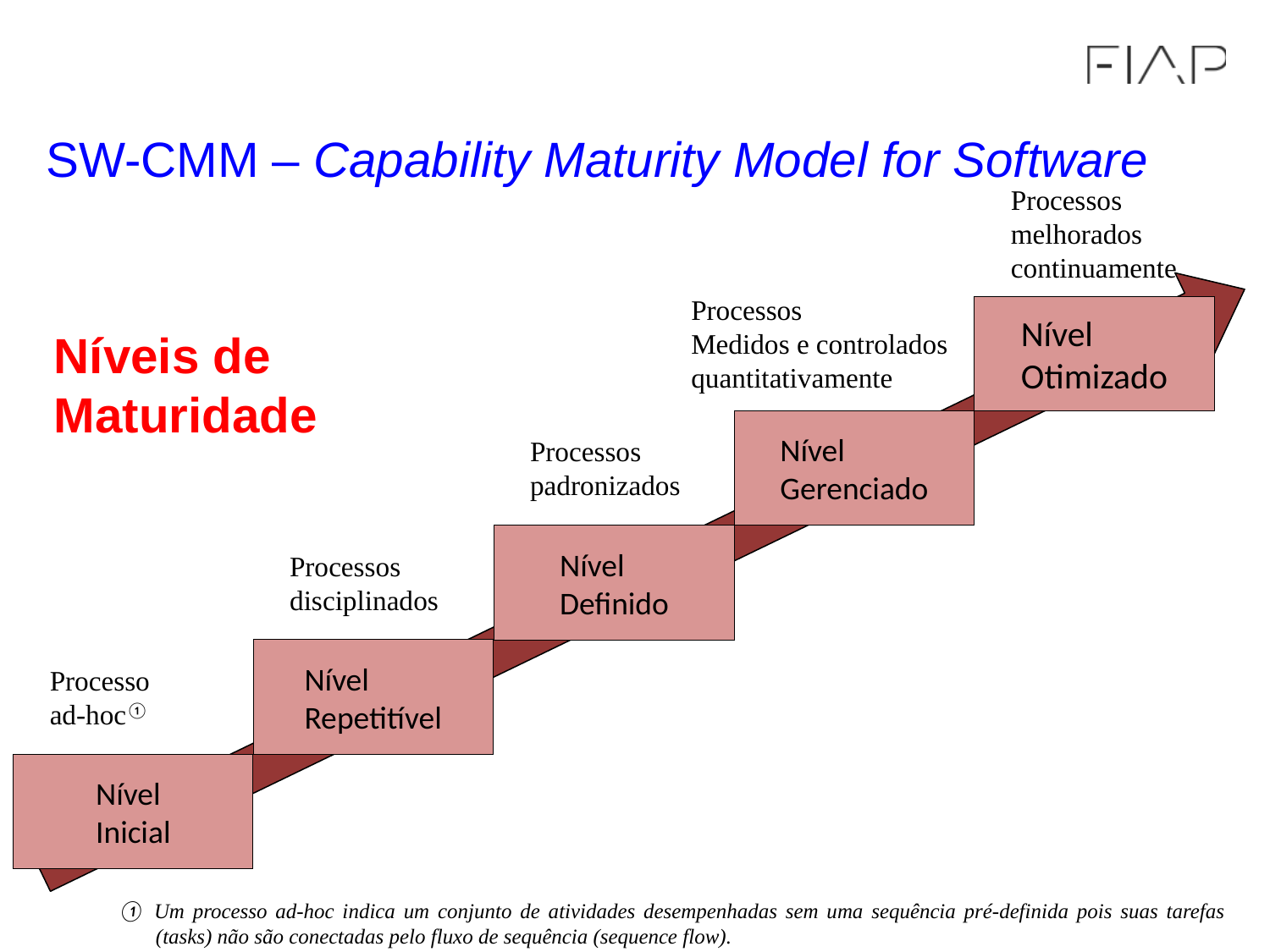

SW-CMM – Capability Maturity Model for Software
Processos melhorados continuamente
Processos
Medidos e controlados quantitativamente
Nível Otimizado
Níveis de Maturidade
Nível
Gerenciado
Processos
padronizados
Nível
Definido

Processos
disciplinados
Nível
Repetitível
Processo
ad-hoc①
Nível
Inicial
6
① Um processo ad-hoc indica um conjunto de atividades desempenhadas sem uma sequência pré-definida pois suas tarefas (tasks) não são conectadas pelo fluxo de sequência (sequence flow).